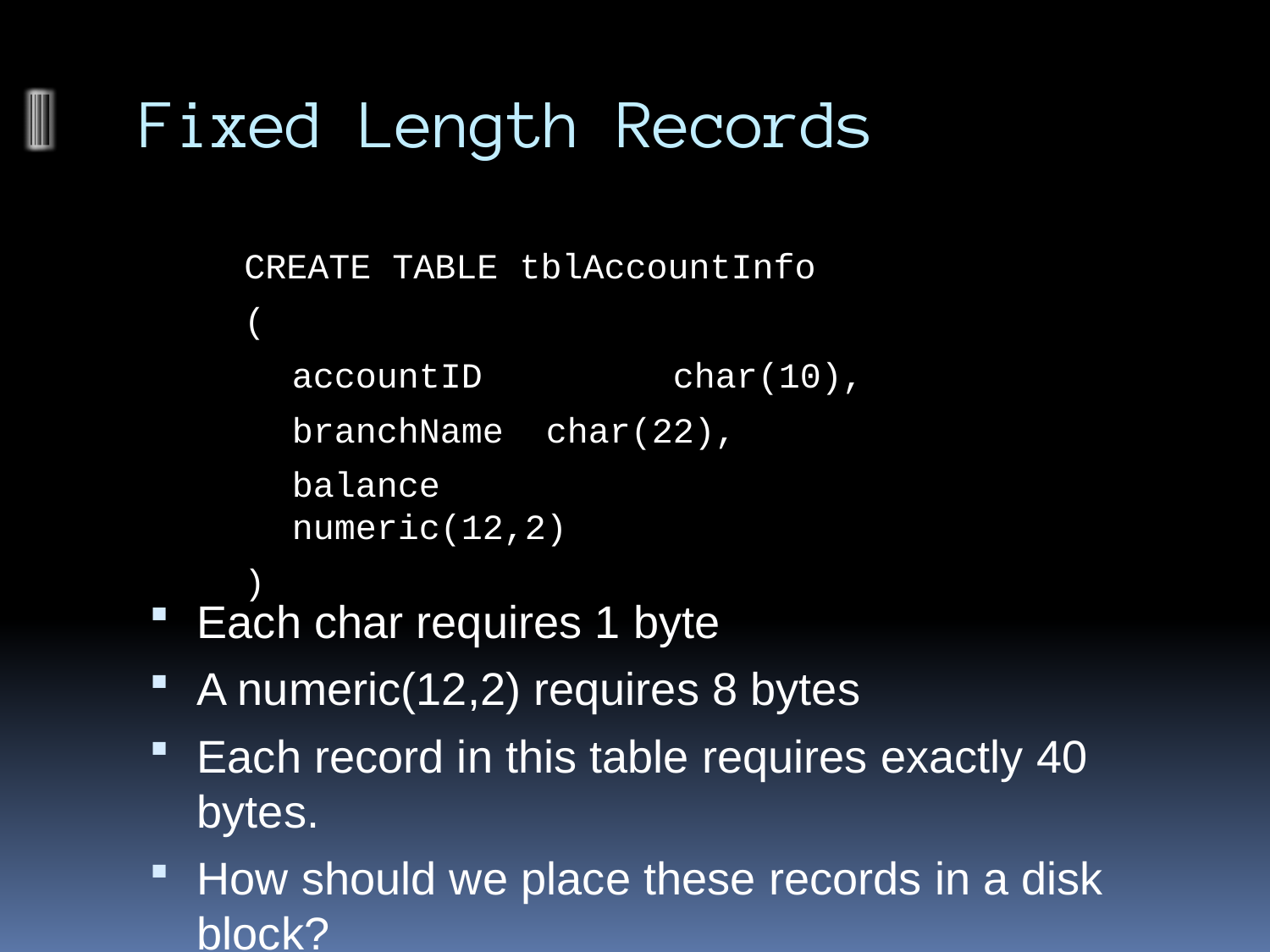

# Fixed Length Records
CREATE TABLE tblAccountInfo
(
	accountID		char(10),
	branchName	char(22),
	balance		numeric(12,2)
)
Each char requires 1 byte
A numeric(12,2) requires 8 bytes
Each record in this table requires exactly 40 bytes.
How should we place these records in a disk block?